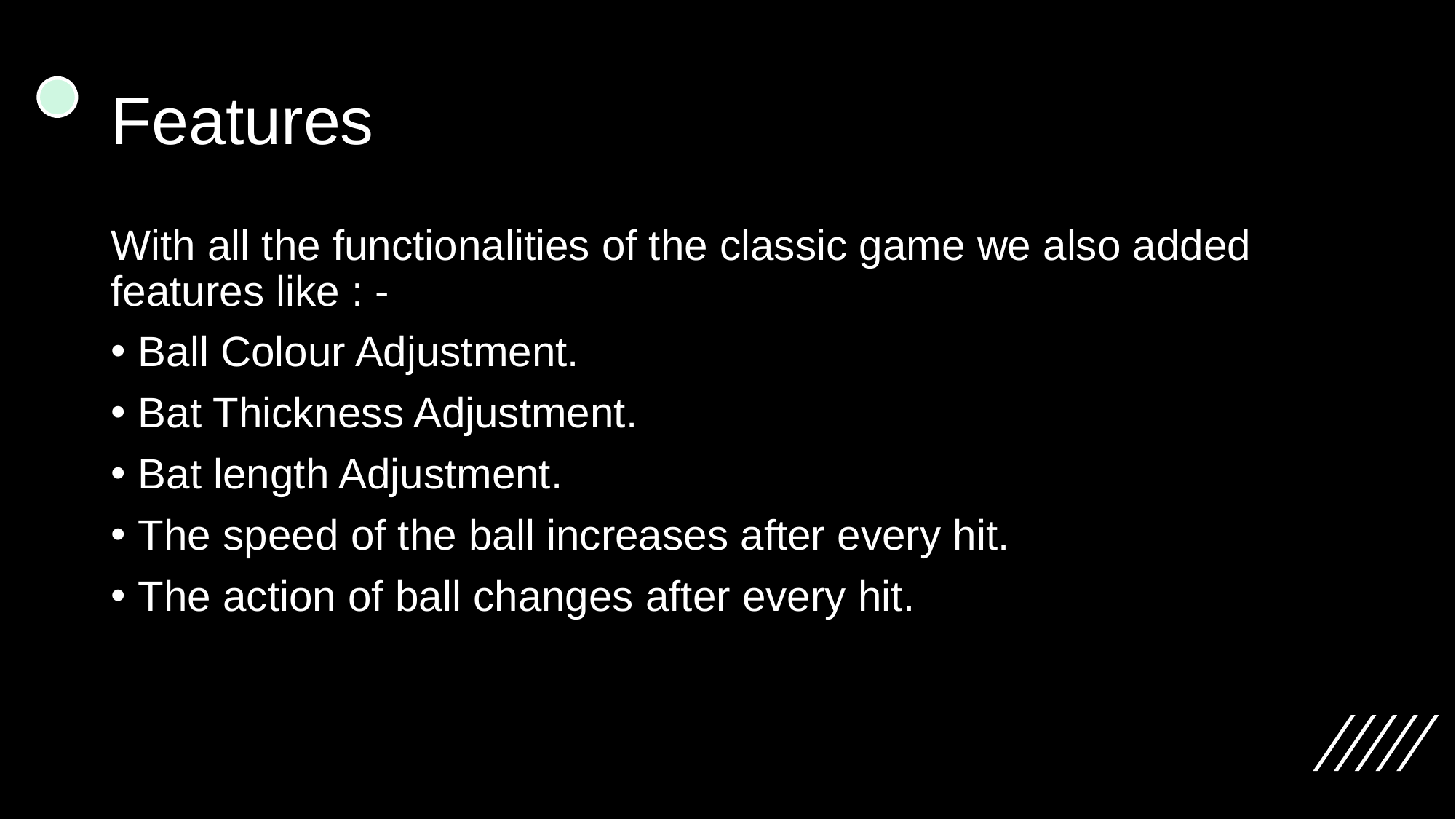

# Features
With all the functionalities of the classic game we also added features like : -
Ball Colour Adjustment.
Bat Thickness Adjustment.
Bat length Adjustment.
The speed of the ball increases after every hit.
The action of ball changes after every hit.